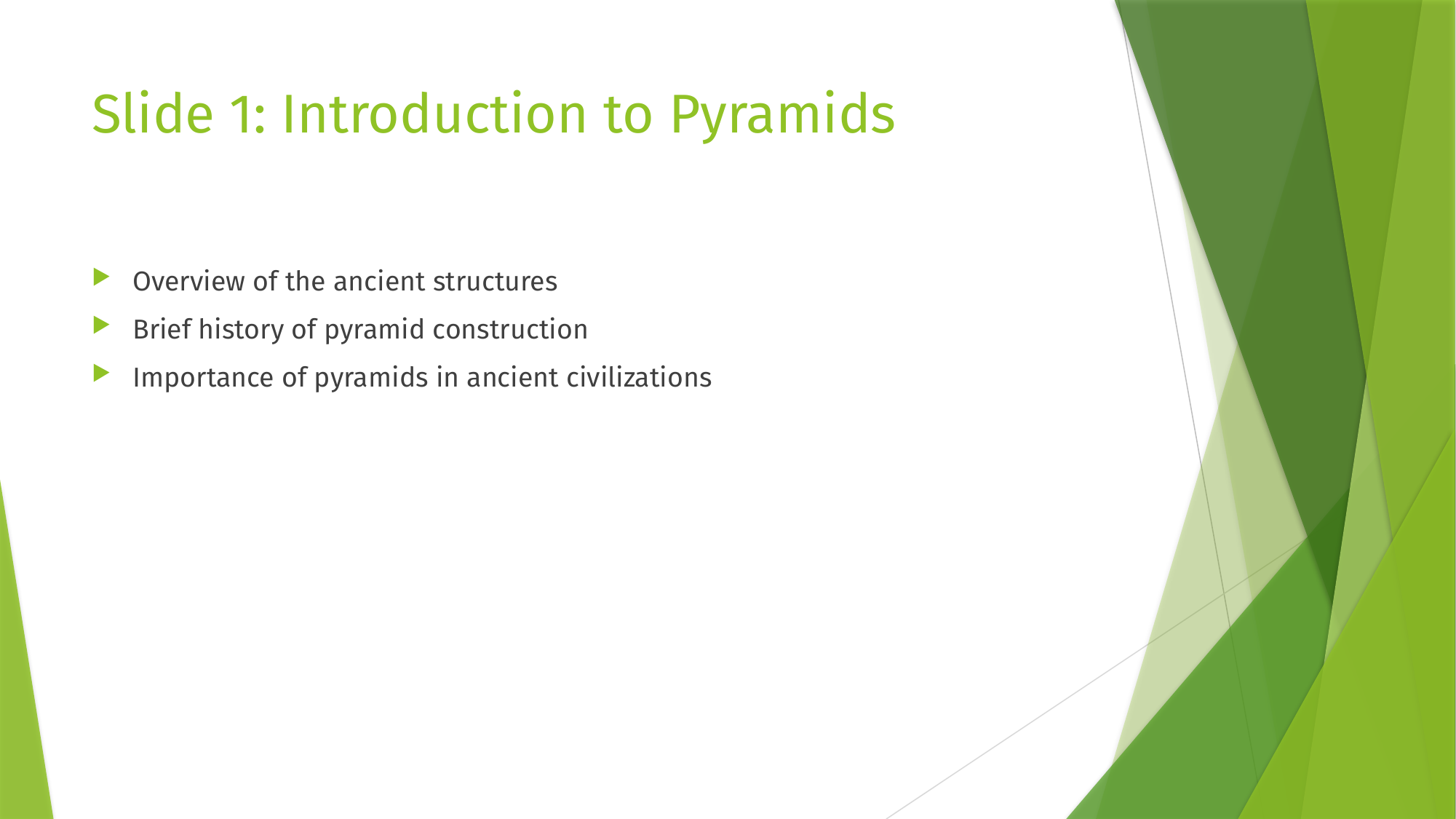

# Slide 1: Introduction to Pyramids
Overview of the ancient structures
Brief history of pyramid construction
Importance of pyramids in ancient civilizations